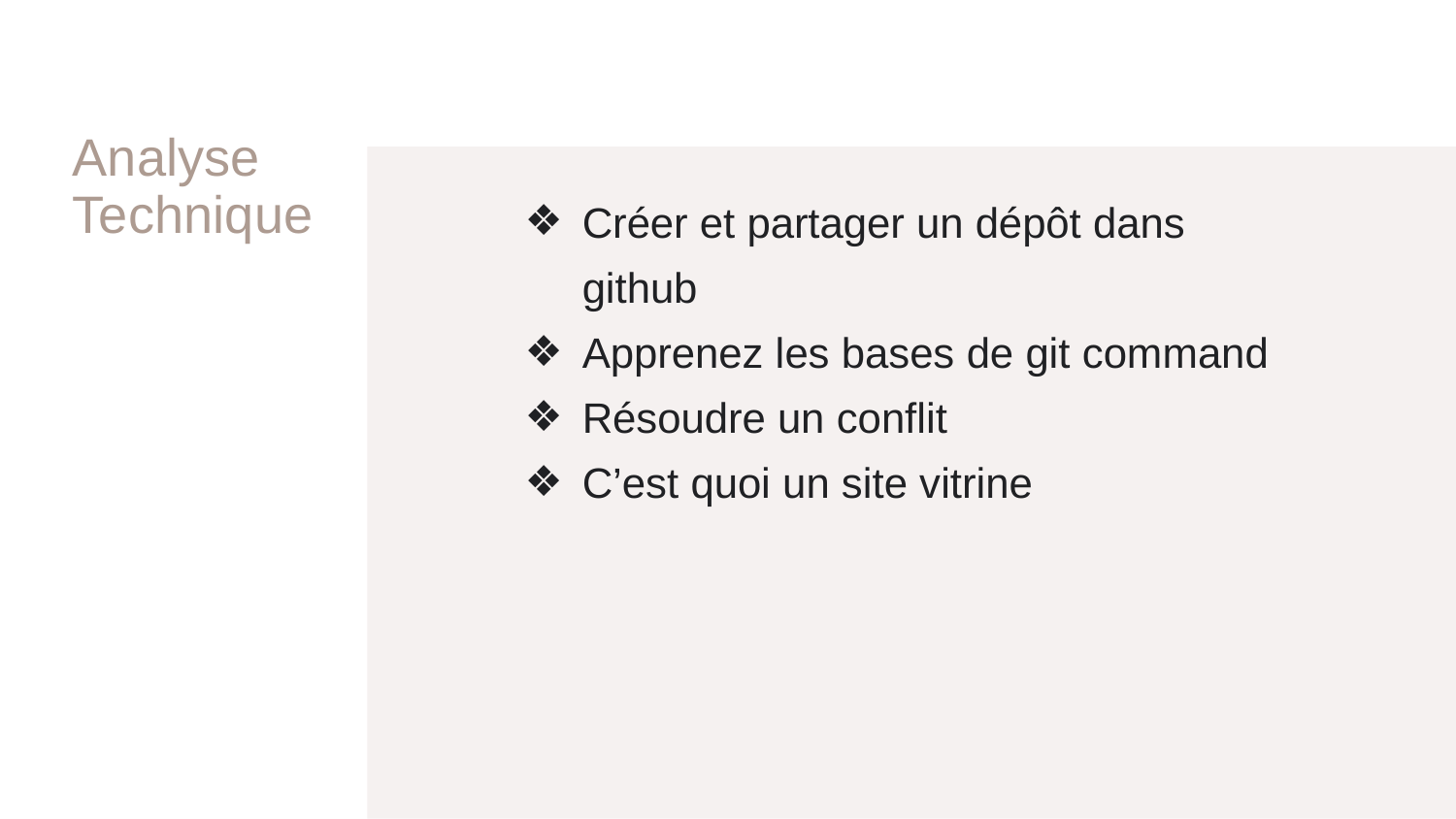

# Analyse Technique
Créer et partager un dépôt dans github
Apprenez les bases de git command
Résoudre un conflit
C’est quoi un site vitrine